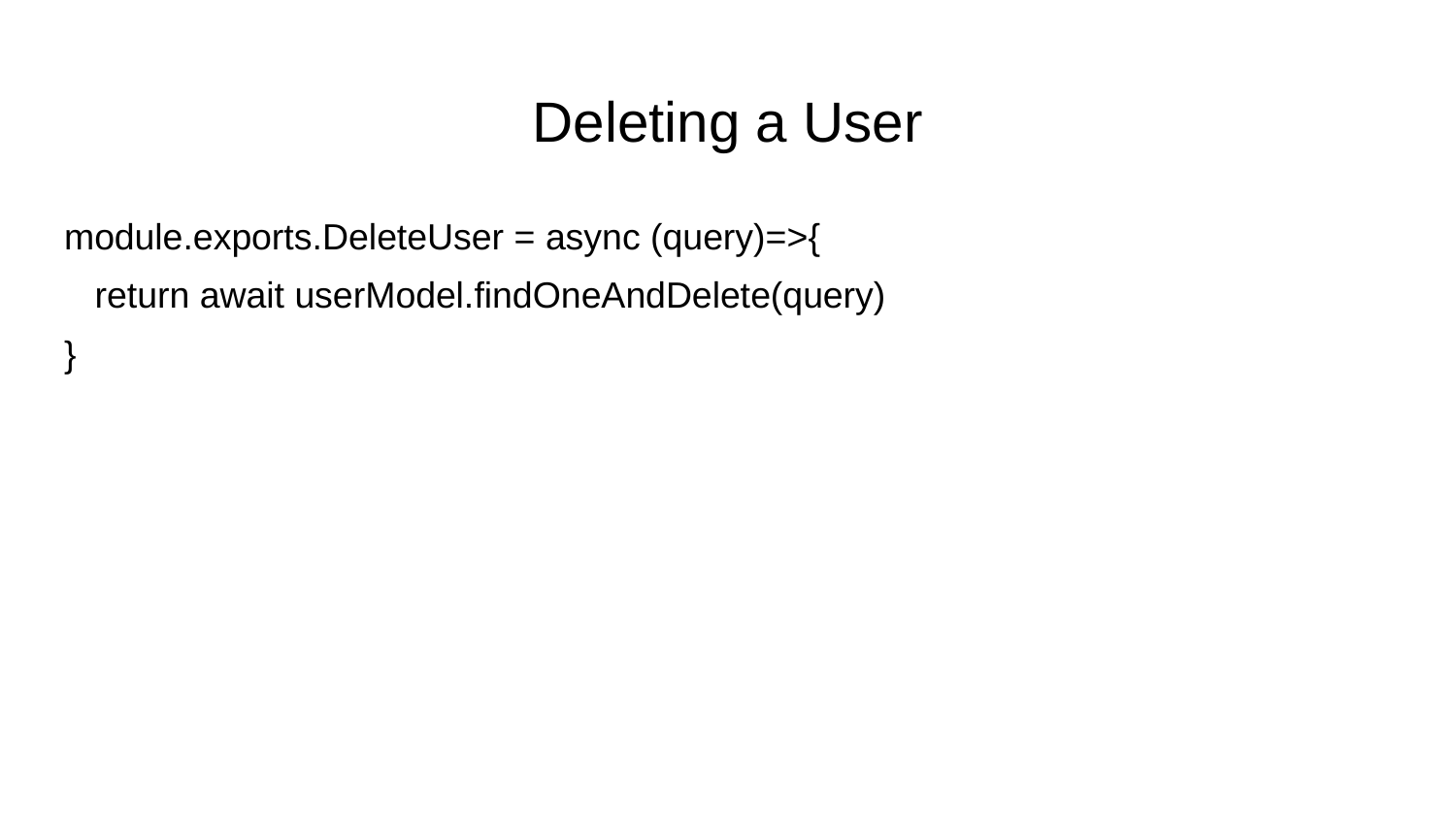

# Deleting a User
module.exports.DeleteUser = async (query)=>{
   return await userModel.findOneAndDelete(query)
}